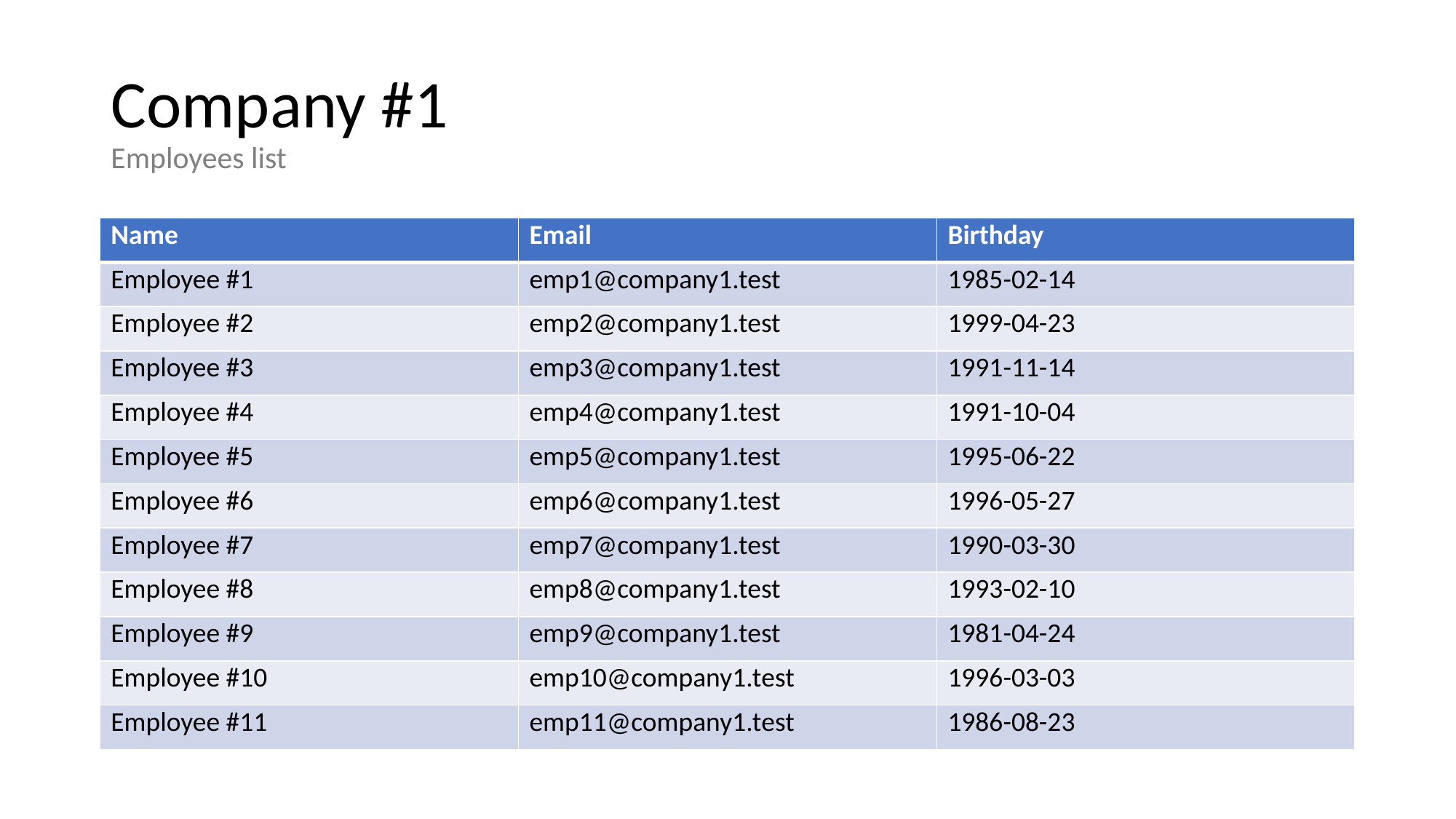

# Company #1 Employees list
| Name | Email | Birthday |
| --- | --- | --- |
| Employee #1 | emp1@company1.test | 1985-02-14 |
| Employee #2 | emp2@company1.test | 1999-04-23 |
| Employee #3 | emp3@company1.test | 1991-11-14 |
| Employee #4 | emp4@company1.test | 1991-10-04 |
| Employee #5 | emp5@company1.test | 1995-06-22 |
| Employee #6 | emp6@company1.test | 1996-05-27 |
| Employee #7 | emp7@company1.test | 1990-03-30 |
| Employee #8 | emp8@company1.test | 1993-02-10 |
| Employee #9 | emp9@company1.test | 1981-04-24 |
| Employee #10 | emp10@company1.test | 1996-03-03 |
| Employee #11 | emp11@company1.test | 1986-08-23 |